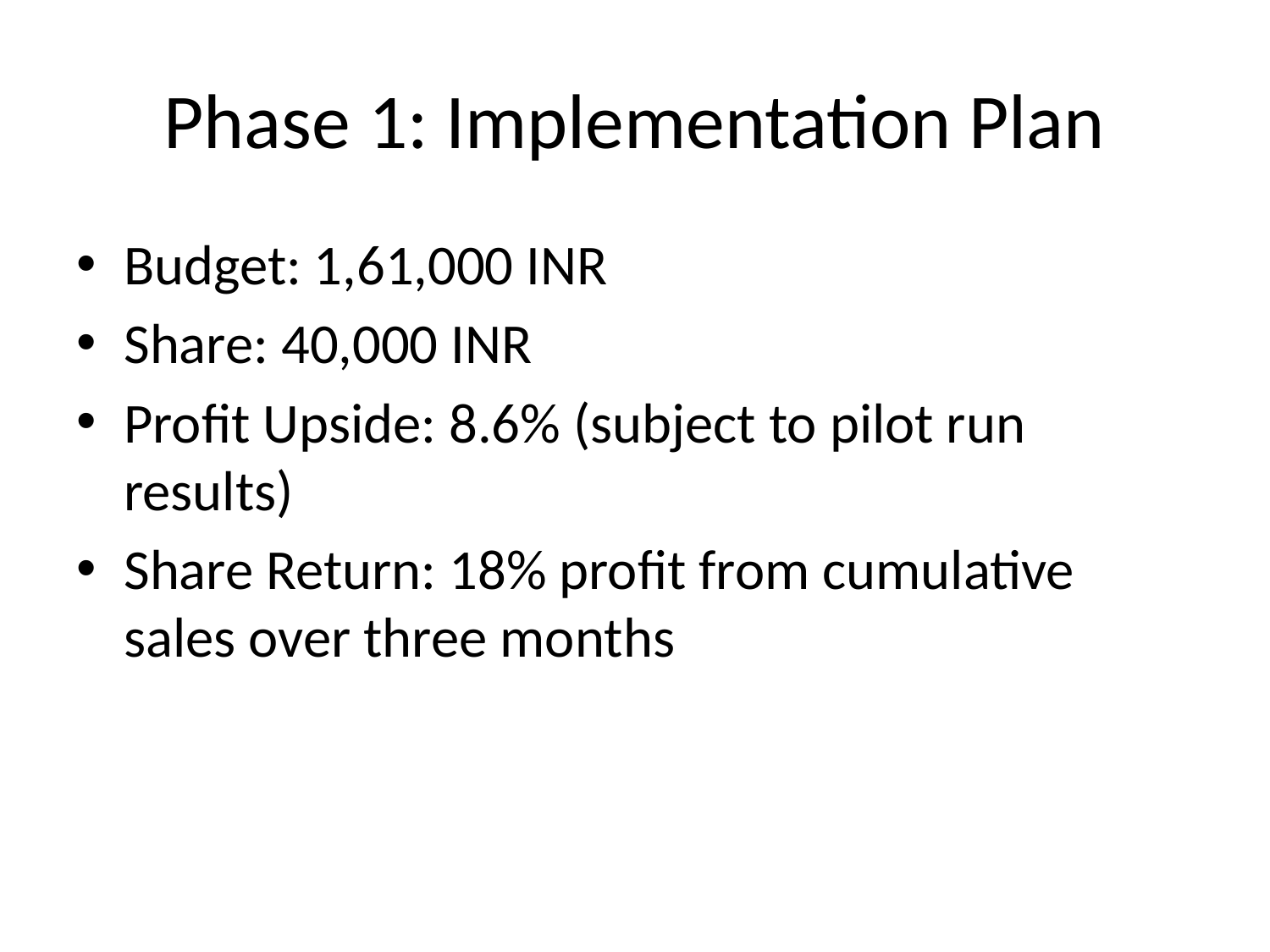

# Phase 1: Implementation Plan
Budget: 1,61,000 INR
Share: 40,000 INR
Profit Upside: 8.6% (subject to pilot run results)
Share Return: 18% profit from cumulative sales over three months